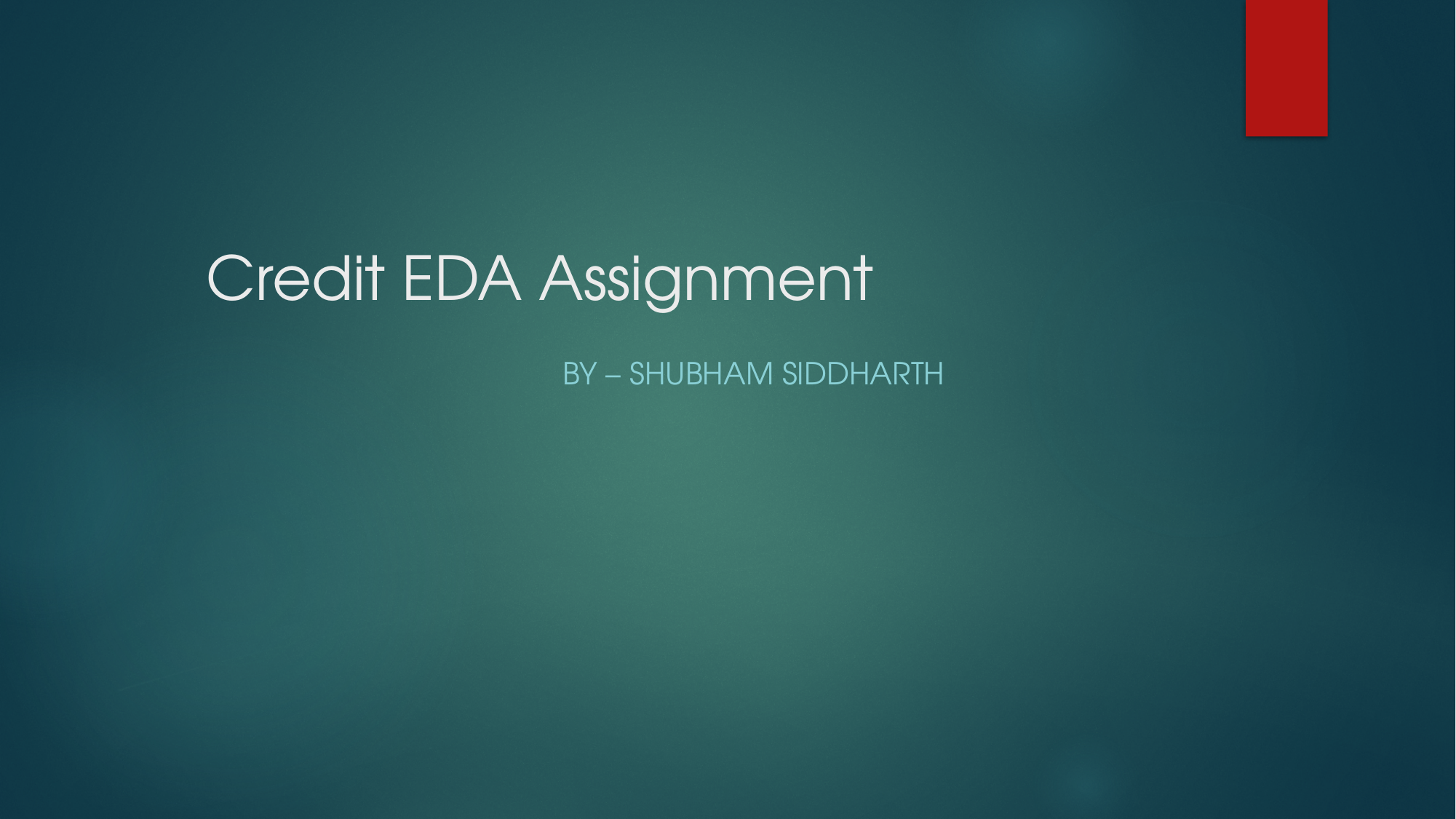

# Credit EDA Assignment
                                       By – SHUBHAM SIDDHARTH